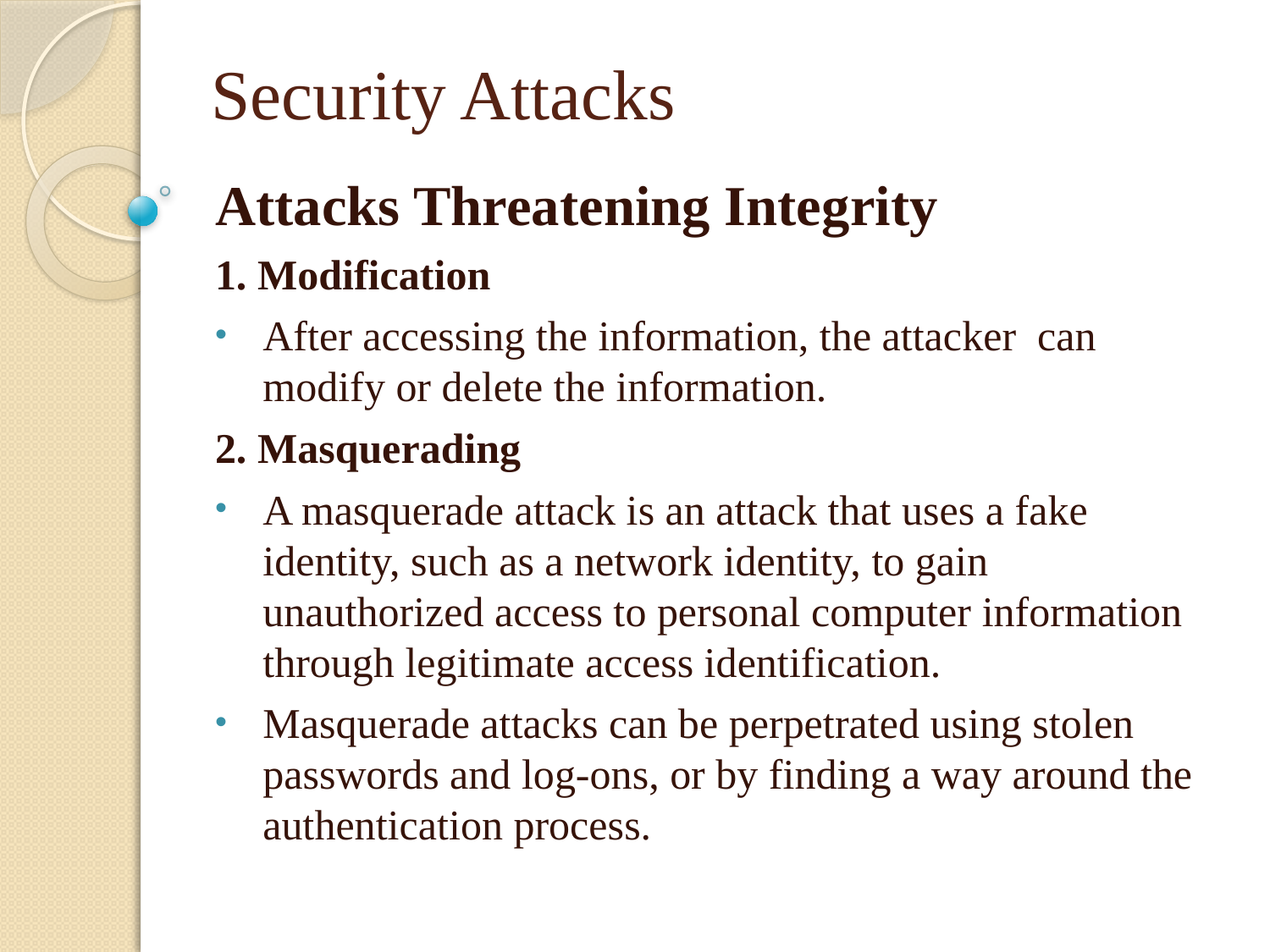

# Security Attacks
Attacks Threatening Integrity
1. Modification
After accessing the information, the attacker  can modify or delete the information.
2. Masquerading
A masquerade attack is an attack that uses a fake identity, such as a network identity, to gain unauthorized access to personal computer information through legitimate access identification.
Masquerade attacks can be perpetrated using stolen passwords and log-ons, or by finding a way around the authentication process.